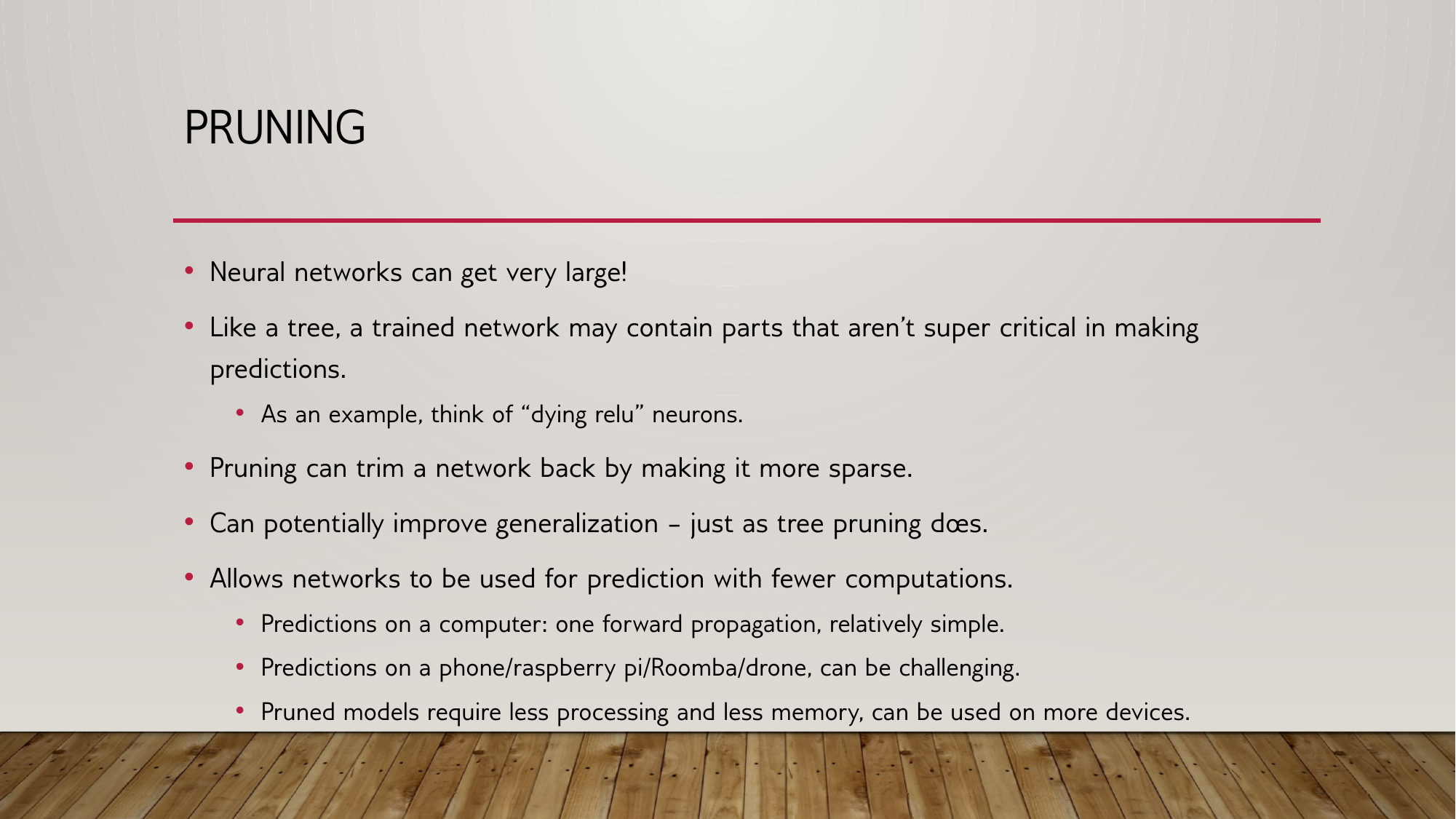

# Pruning
Neural networks can get very large!
Like a tree, a trained network may contain parts that aren’t super critical in making predictions.
As an example, think of “dying relu” neurons.
Pruning can trim a network back by making it more sparse.
Can potentially improve generalization – just as tree pruning does.
Allows networks to be used for prediction with fewer computations.
Predictions on a computer: one forward propagation, relatively simple.
Predictions on a phone/raspberry pi/Roomba/drone, can be challenging.
Pruned models require less processing and less memory, can be used on more devices.